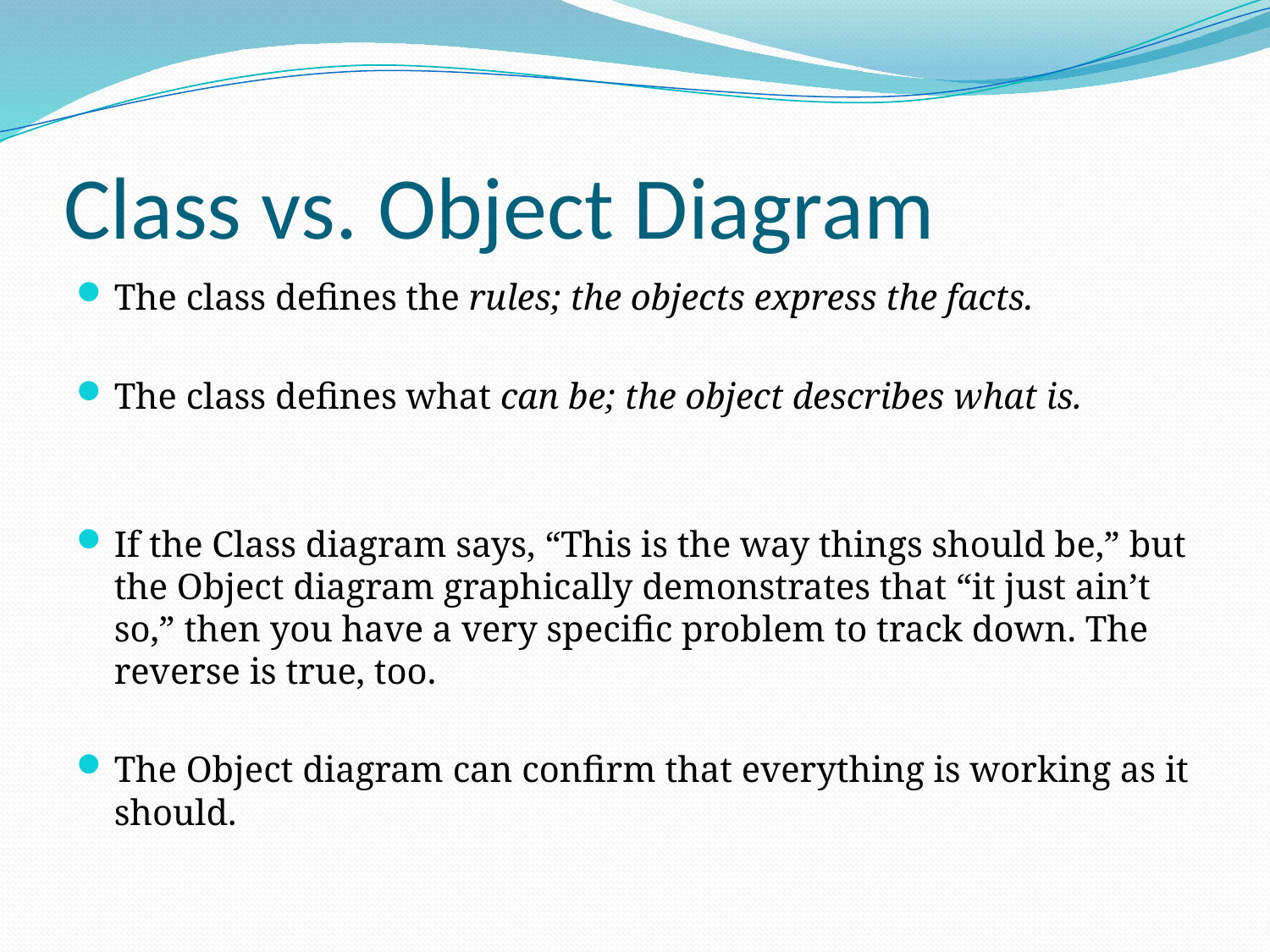

# Class vs. Object Diagram
The class defines the rules; the objects express the facts.

The class defines what can be; the object describes what is.

If the Class diagram says, “This is the way things should be,” but the Object diagram graphically demonstrates that “it just ain’t so,” then you have a very specific problem to track down. The reverse is true, too.

The Object diagram can confirm that everything is working as it should.